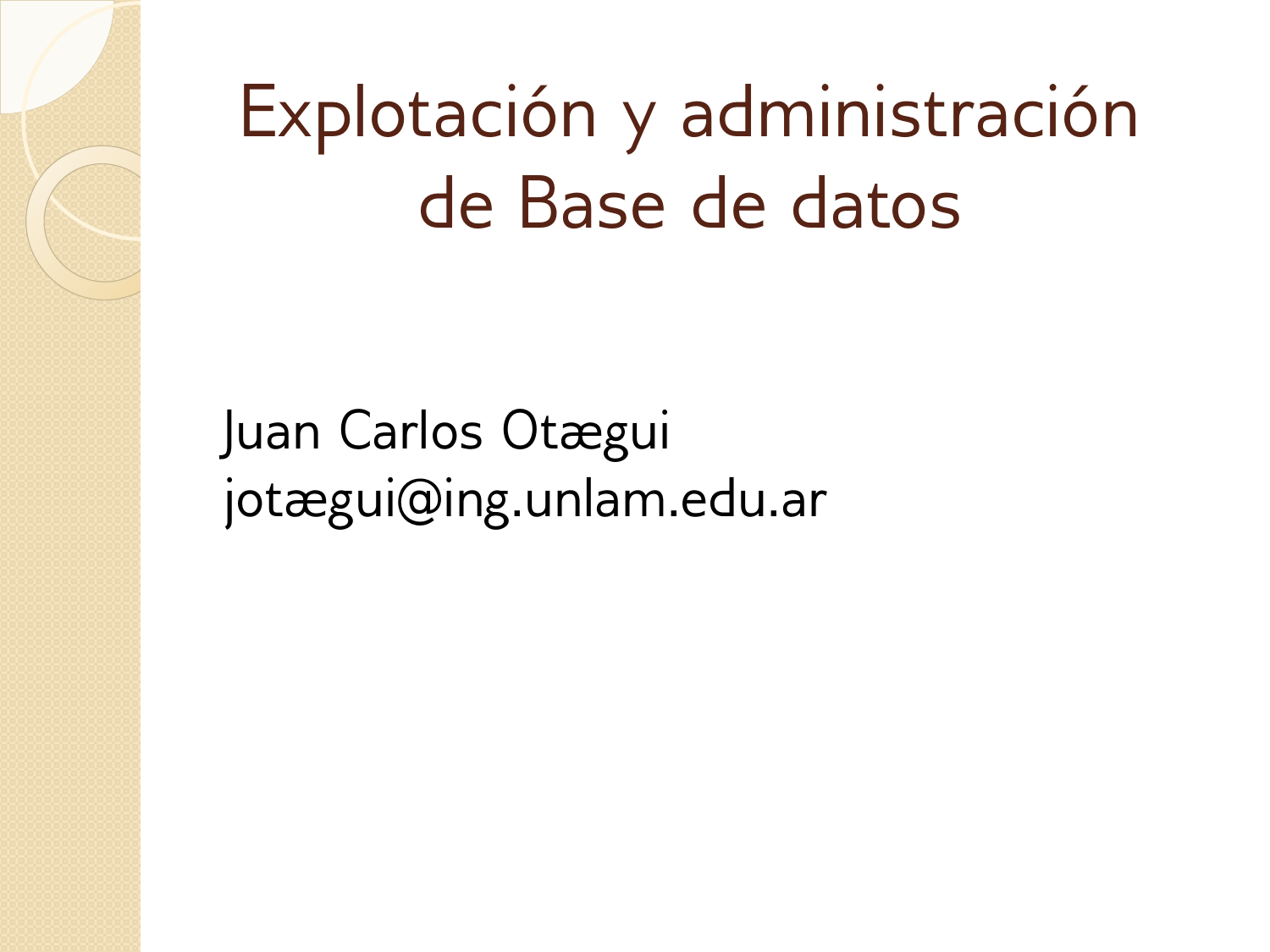

Explotación y administración de Base de datos
Juan Carlos Otaegui
jotaegui@ing.unlam.edu.ar